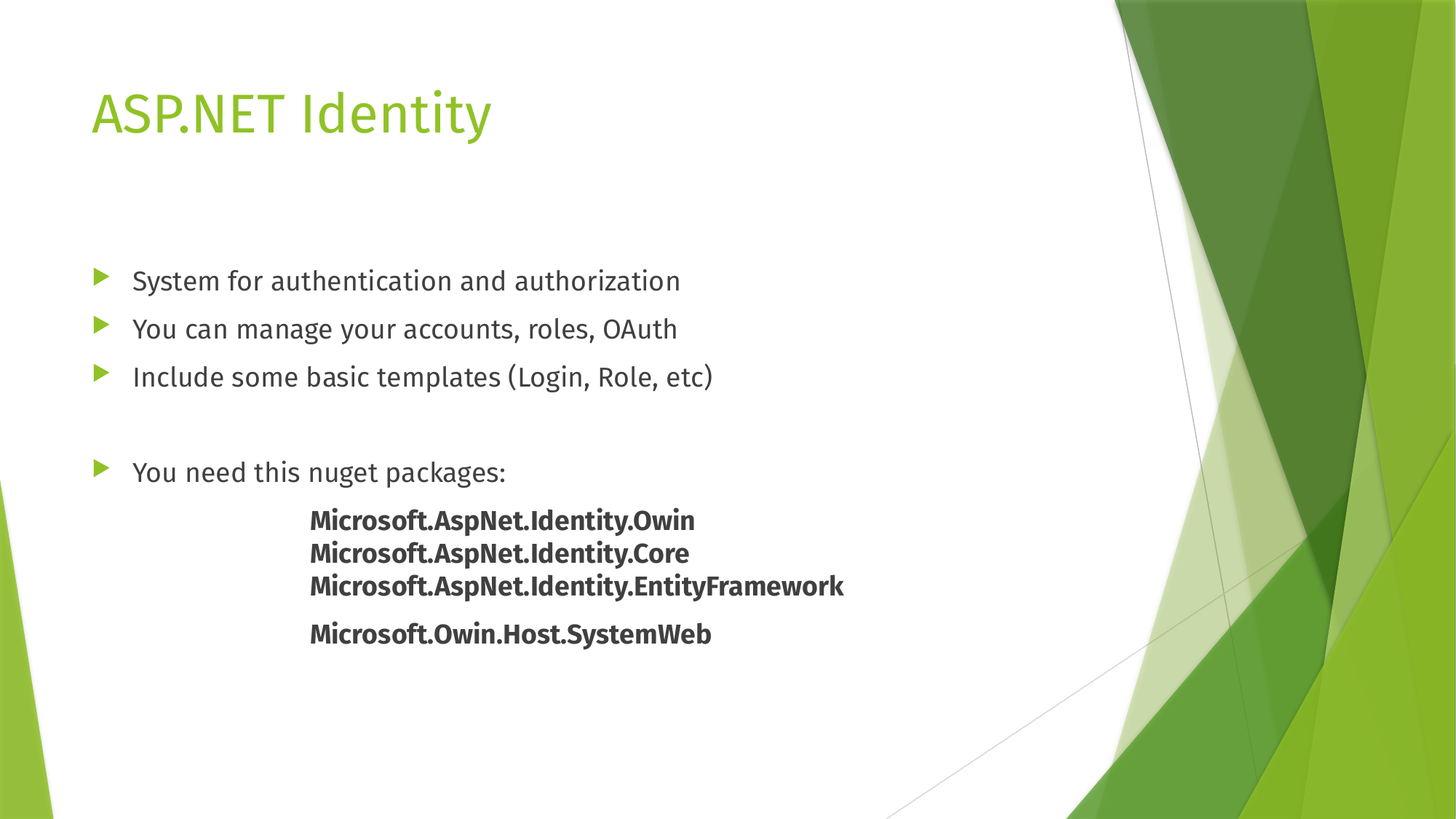

# ASP.NET Identity
System for authentication and authorization
You can manage your accounts, roles, OAuth
Include some basic templates (Login, Role, etc)

You need this nuget packages:
		Microsoft.AspNet.Identity.Owin
		Microsoft.AspNet.Identity.Core
		Microsoft.AspNet.Identity.EntityFramework
		Microsoft.Owin.Host.SystemWeb